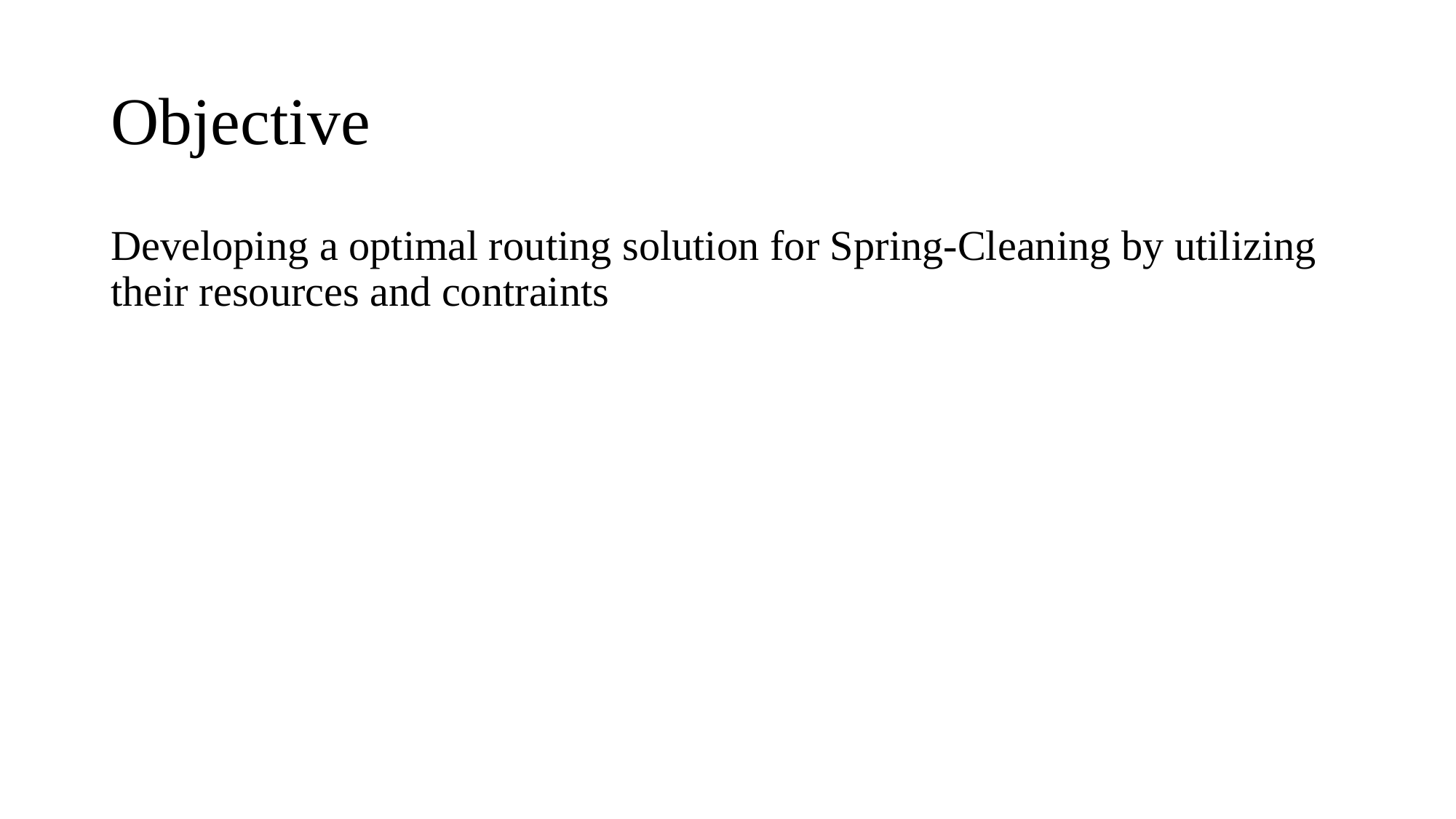

# Objective
Developing a optimal routing solution for Spring-Cleaning by utilizing their resources and contraints